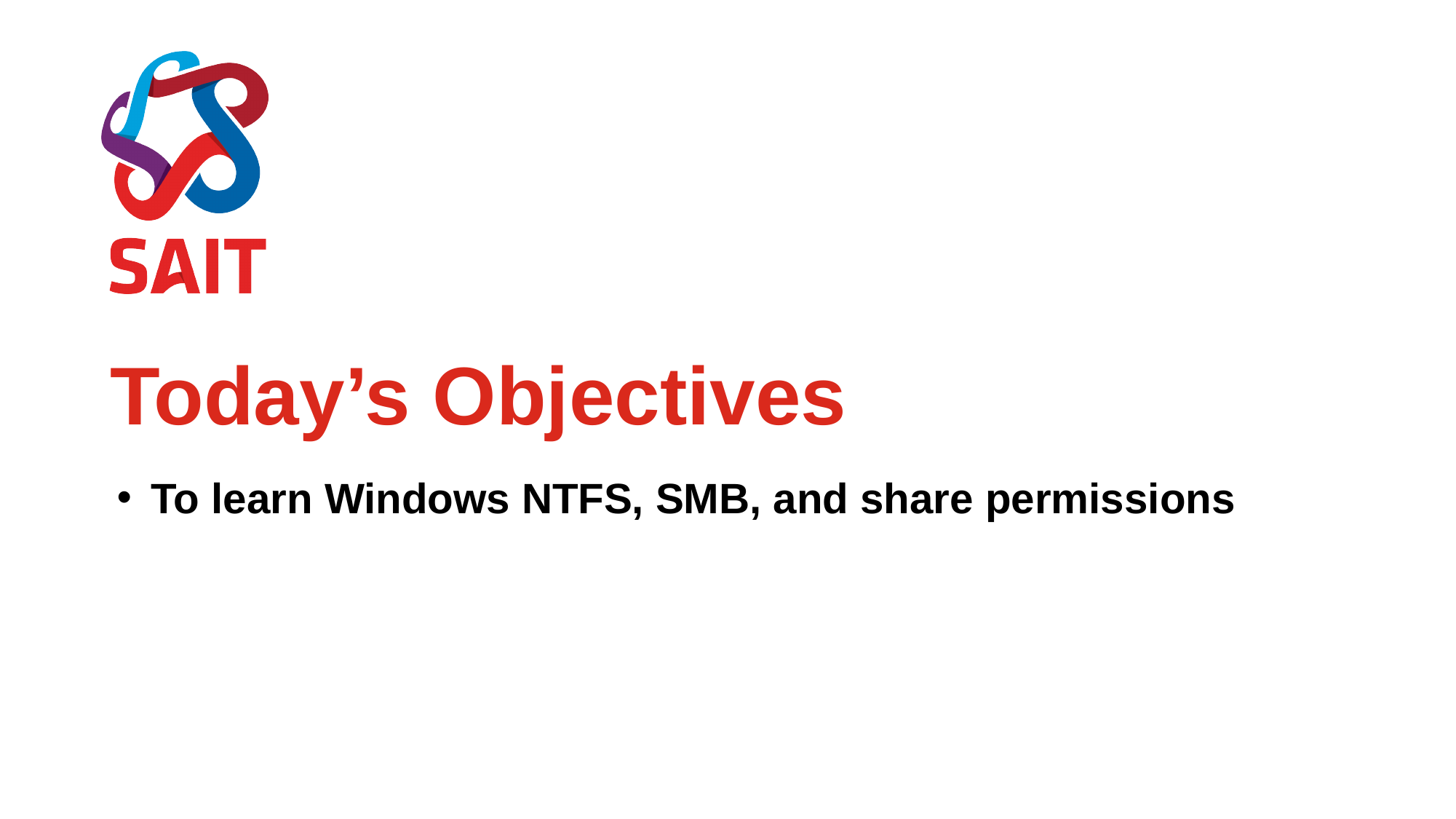

# Today’s Objectives
To learn Windows NTFS, SMB, and share permissions